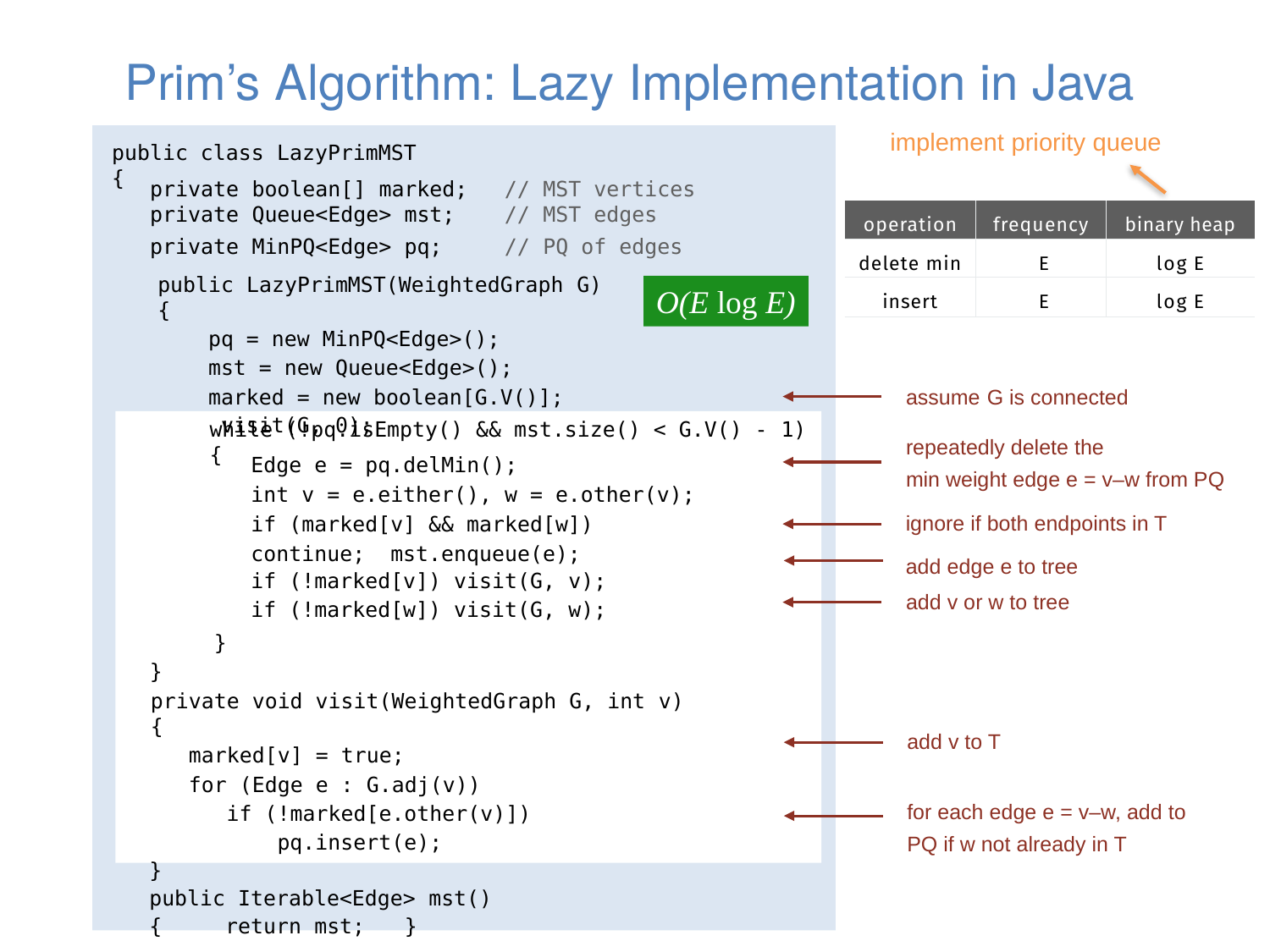

# Prim’s Algorithm: Lazy Implementation in Java
implement priority queue

public class LazyPrimMST {
| private | boolean[] marked; | // | MST vertices |
| --- | --- | --- | --- |
| private | Queue<Edge> mst; | // | MST edges |
| private | MinPQ<Edge> pq; | // | PQ of edges |
| operation | frequency | binary heap |
| --- | --- | --- |
| delete min | E | log E |
| insert | E | log E |
public LazyPrimMST(WeightedGraph G) {
pq = new MinPQ<Edge>();  mst = new Queue<Edge>();
marked = new boolean[G.V()];  visit(G, 0);
O(E log E)
assume G is connected

while (!pq.isEmpty() && mst.size() < G.V() - 1) {

repeatedly delete the
min weight edge e = v–w from PQ
ignore if both endpoints in T
add edge e to tree
Edge e = pq.delMin();
int v = e.either(), w = e.other(v);
if (marked[v] && marked[w]) continue;  mst.enqueue(e);
if (!marked[v]) visit(G, v);
if (!marked[w]) visit(G, w);

add v or w to tree

}
}
private void visit(WeightedGraph G, int v) {
marked[v] = true;
for (Edge e : G.adj(v))
if (!marked[e.other(v)])  pq.insert(e);
}
public Iterable<Edge> mst()
{     return mst;	}
add v to T

for each edge e = v–w, add to  PQ if w not already in T